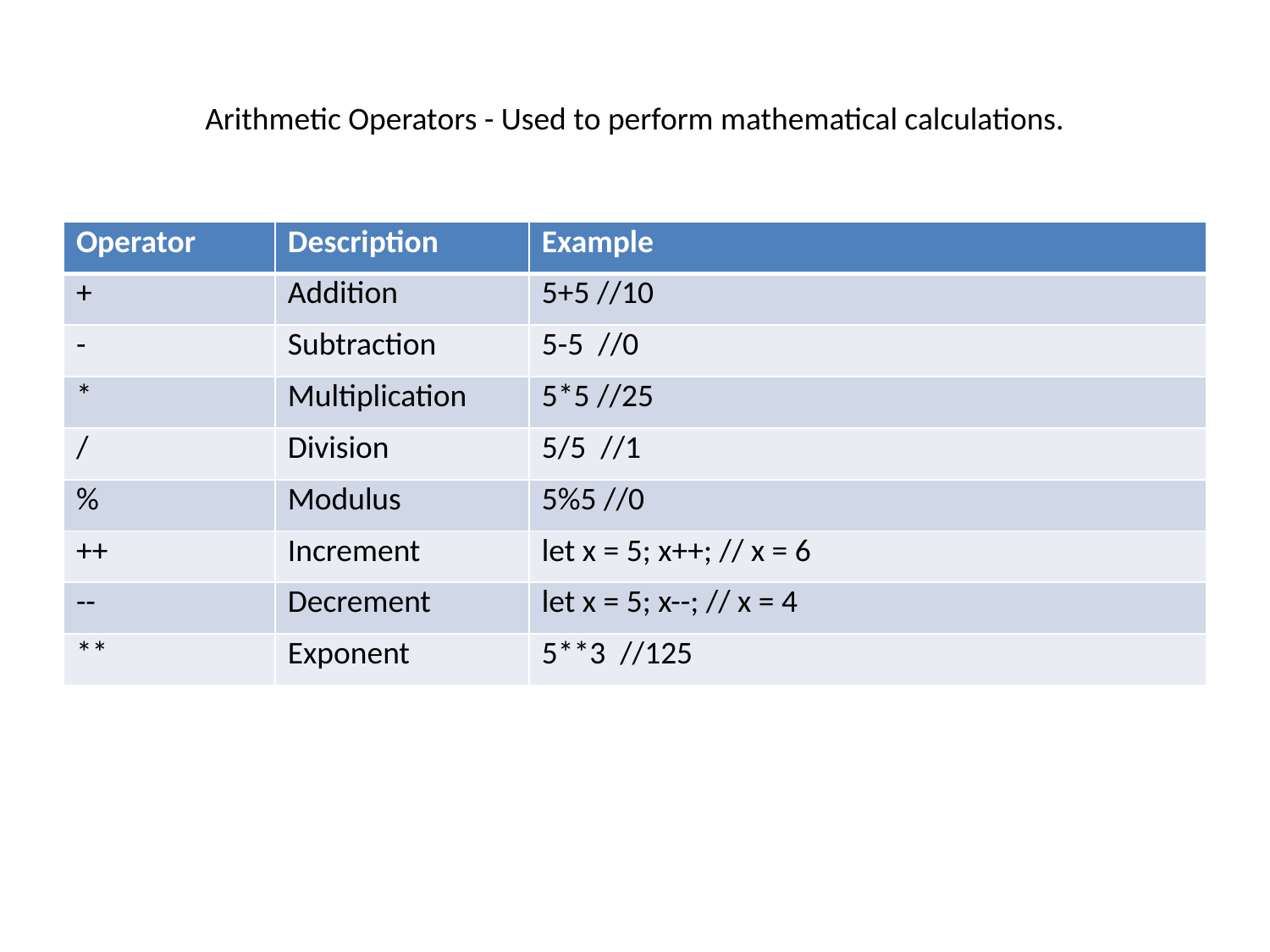

# Arithmetic Operators - Used to perform mathematical calculations.
| Operator | Description | Example |
| --- | --- | --- |
| + | Addition | 5+5 //10 |
| - | Subtraction | 5-5 //0 |
| \* | Multiplication | 5\*5 //25 |
| / | Division | 5/5 //1 |
| % | Modulus | 5%5 //0 |
| ++ | Increment | let x = 5; x++; // x = 6 |
| -- | Decrement | let x = 5; x--; // x = 4 |
| \*\* | Exponent | 5\*\*3 //125 |